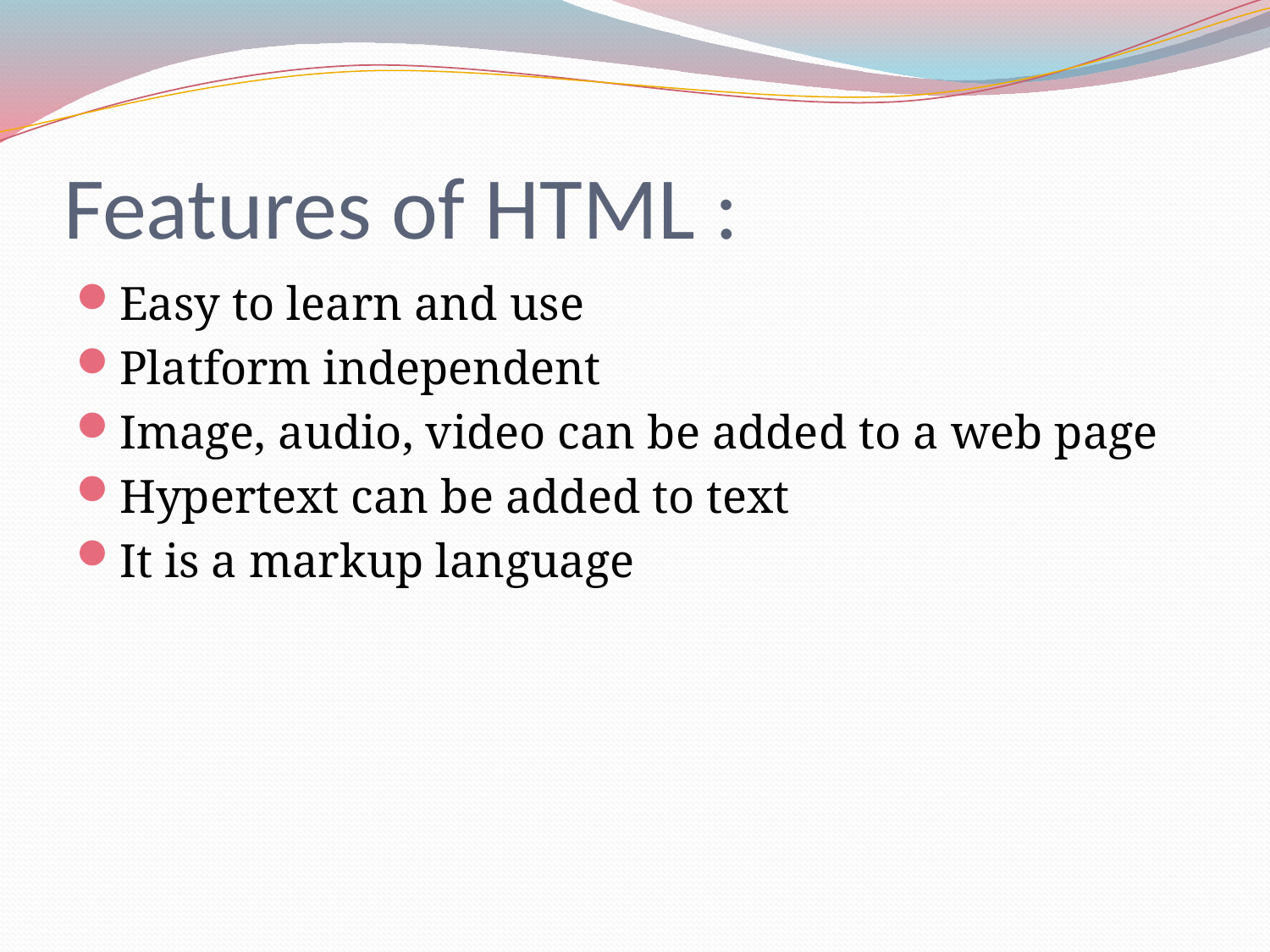

# Features of HTML :
Easy to learn and use
Platform independent
Image, audio, video can be added to a web page
Hypertext can be added to text
It is a markup language